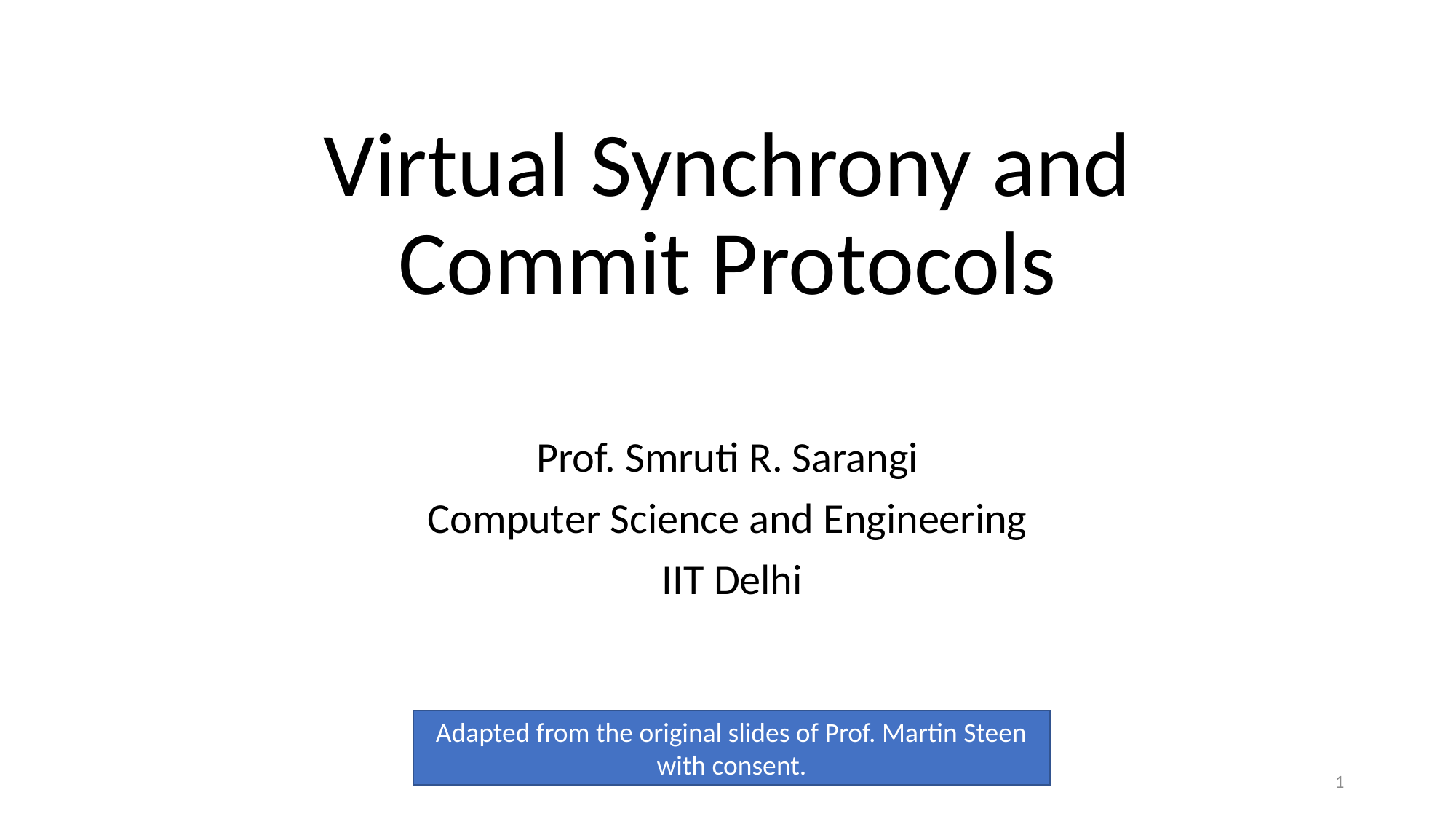

# Virtual Synchrony and Commit Protocols
Prof. Smruti R. Sarangi
Computer Science and Engineering
 IIT Delhi
Adapted from the original slides of Prof. Martin Steen with consent.
1